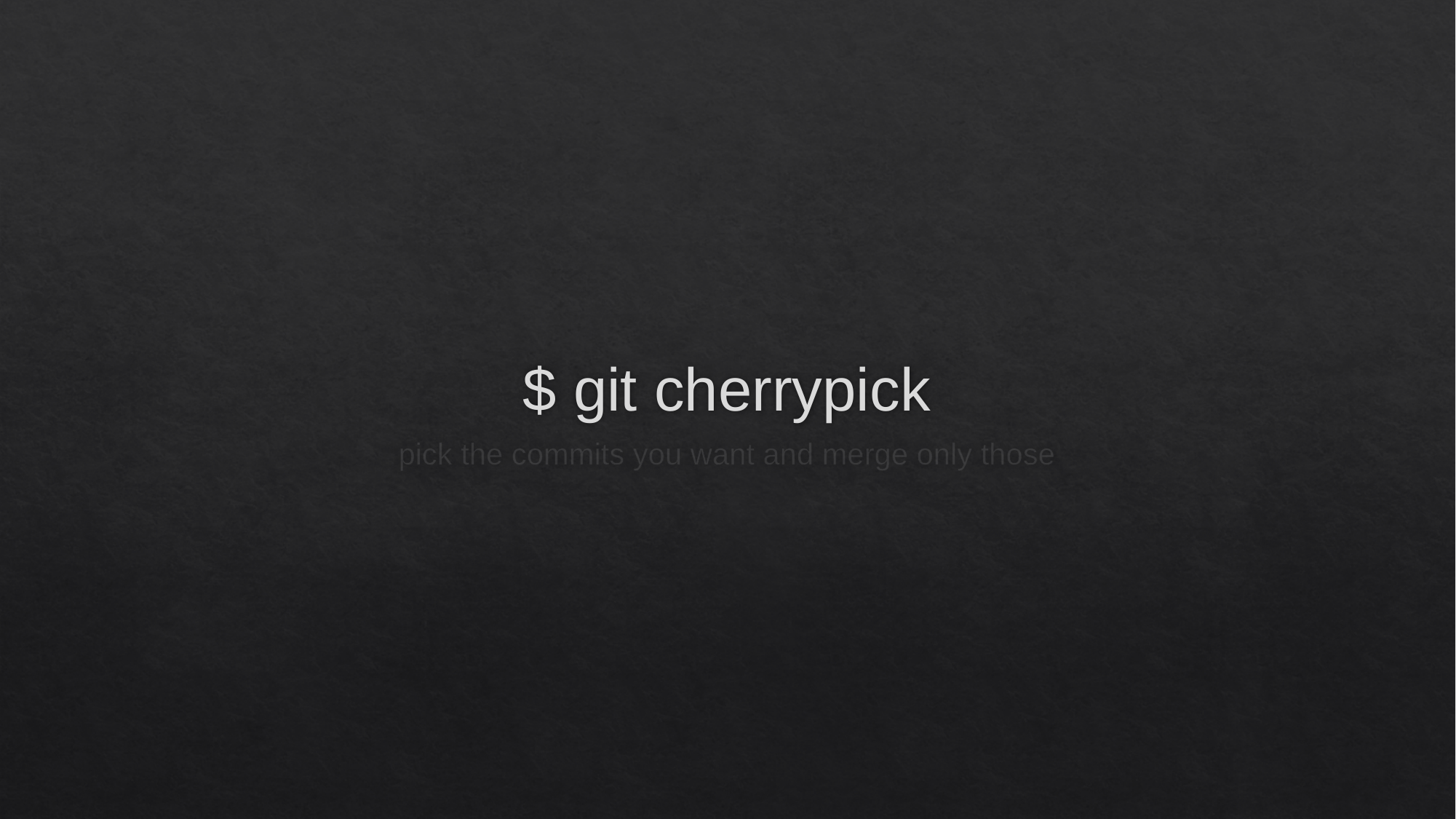

# $ git cherrypick
pick the commits you want and merge only those